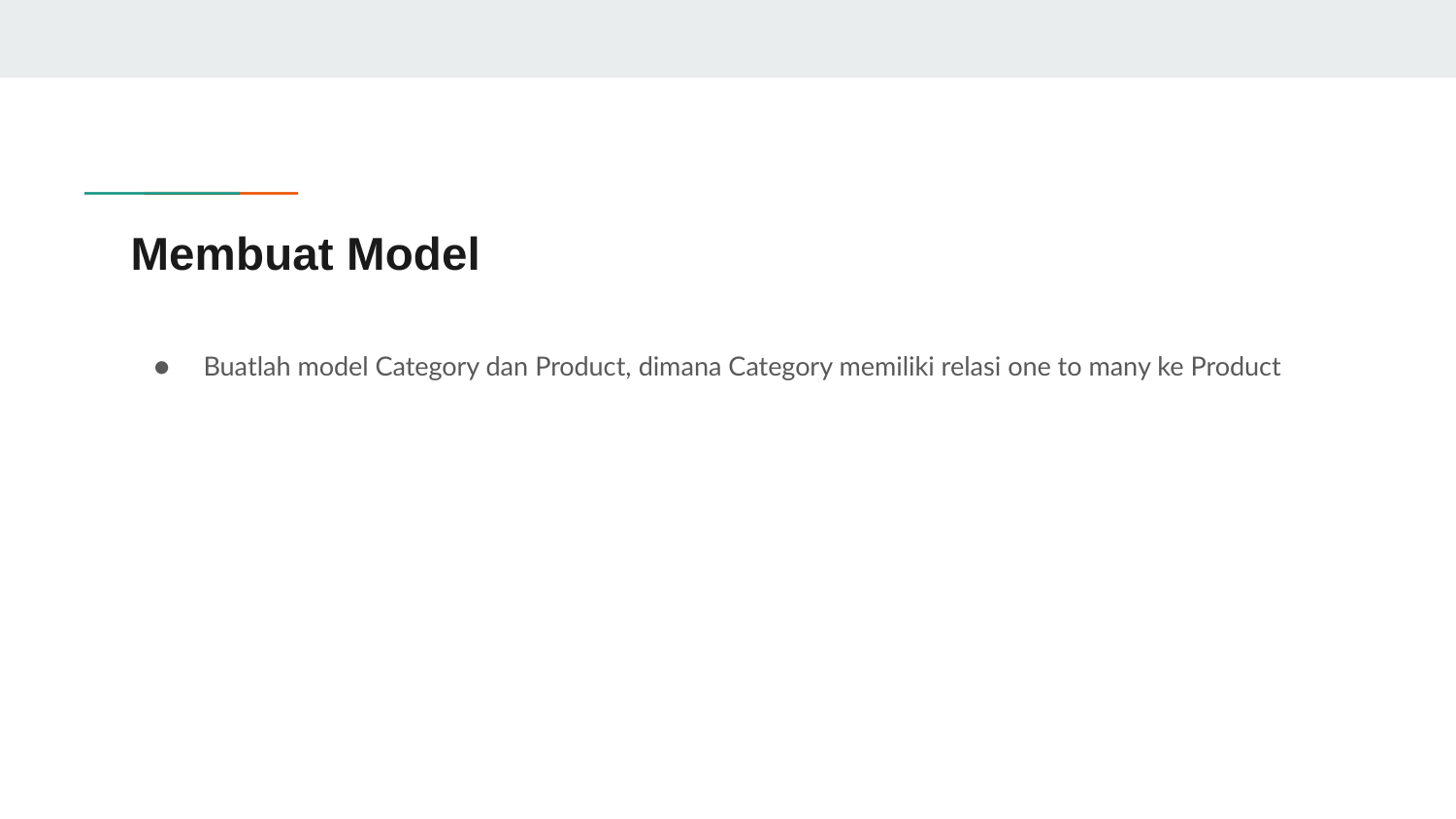

# Membuat Model
Buatlah model Category dan Product, dimana Category memiliki relasi one to many ke Product